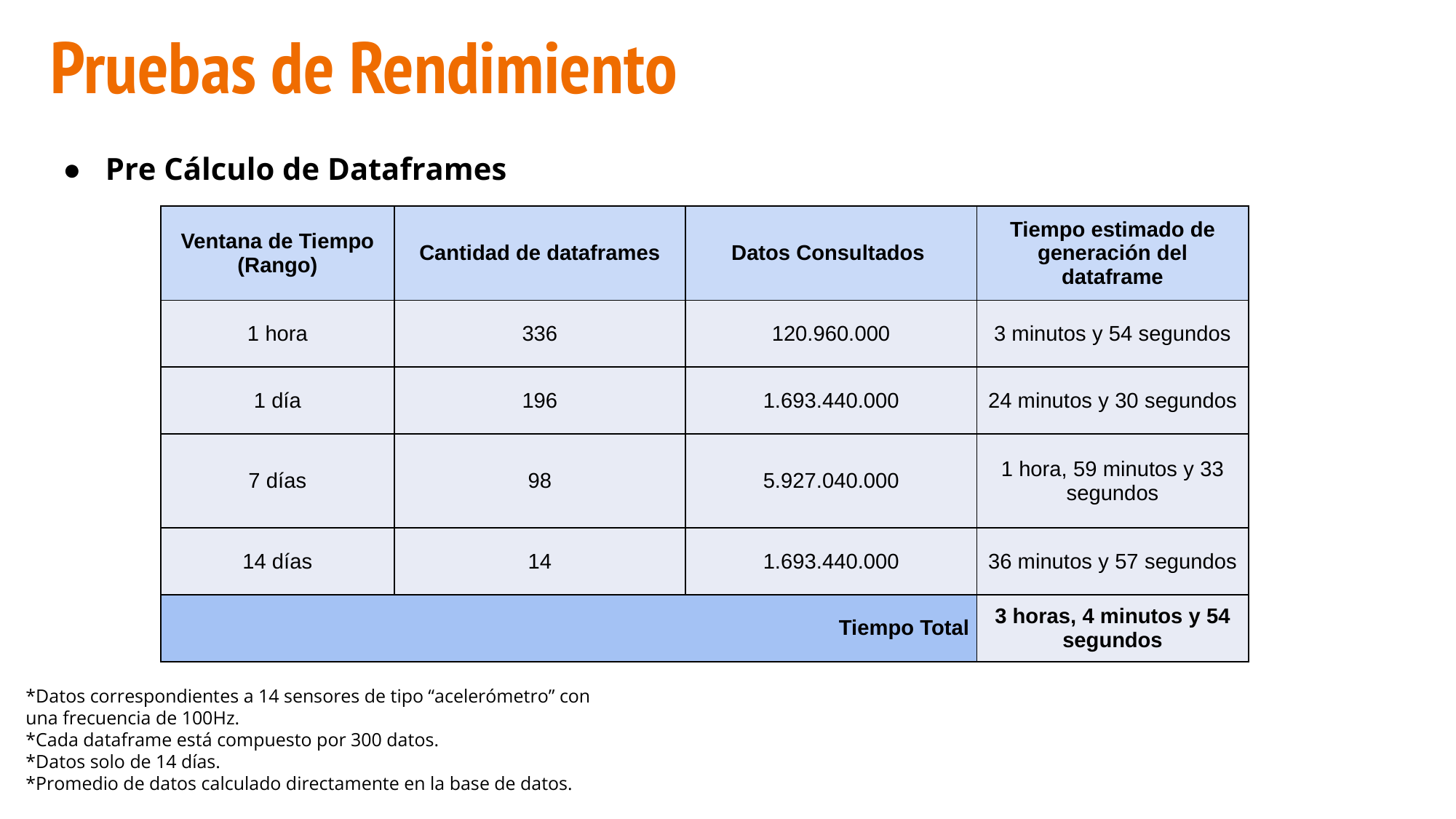

# Pruebas de Rendimiento
Pre Cálculo de Dataframes
| Ventana de Tiempo (Rango) | Cantidad de dataframes | Datos Consultados | Tiempo estimado de generación del dataframe |
| --- | --- | --- | --- |
| 1 hora | 336 | 120.960.000 | 3 minutos y 54 segundos |
| 1 día | 196 | 1.693.440.000 | 24 minutos y 30 segundos |
| 7 días | 98 | 5.927.040.000 | 1 hora, 59 minutos y 33 segundos |
| 14 días | 14 | 1.693.440.000 | 36 minutos y 57 segundos |
| Tiempo Total |  |  | 3 horas, 4 minutos y 54 segundos |
*Datos correspondientes a 14 sensores de tipo “acelerómetro” con una frecuencia de 100Hz.
*Cada dataframe está compuesto por 300 datos.
*Datos solo de 14 días.
*Promedio de datos calculado directamente en la base de datos.